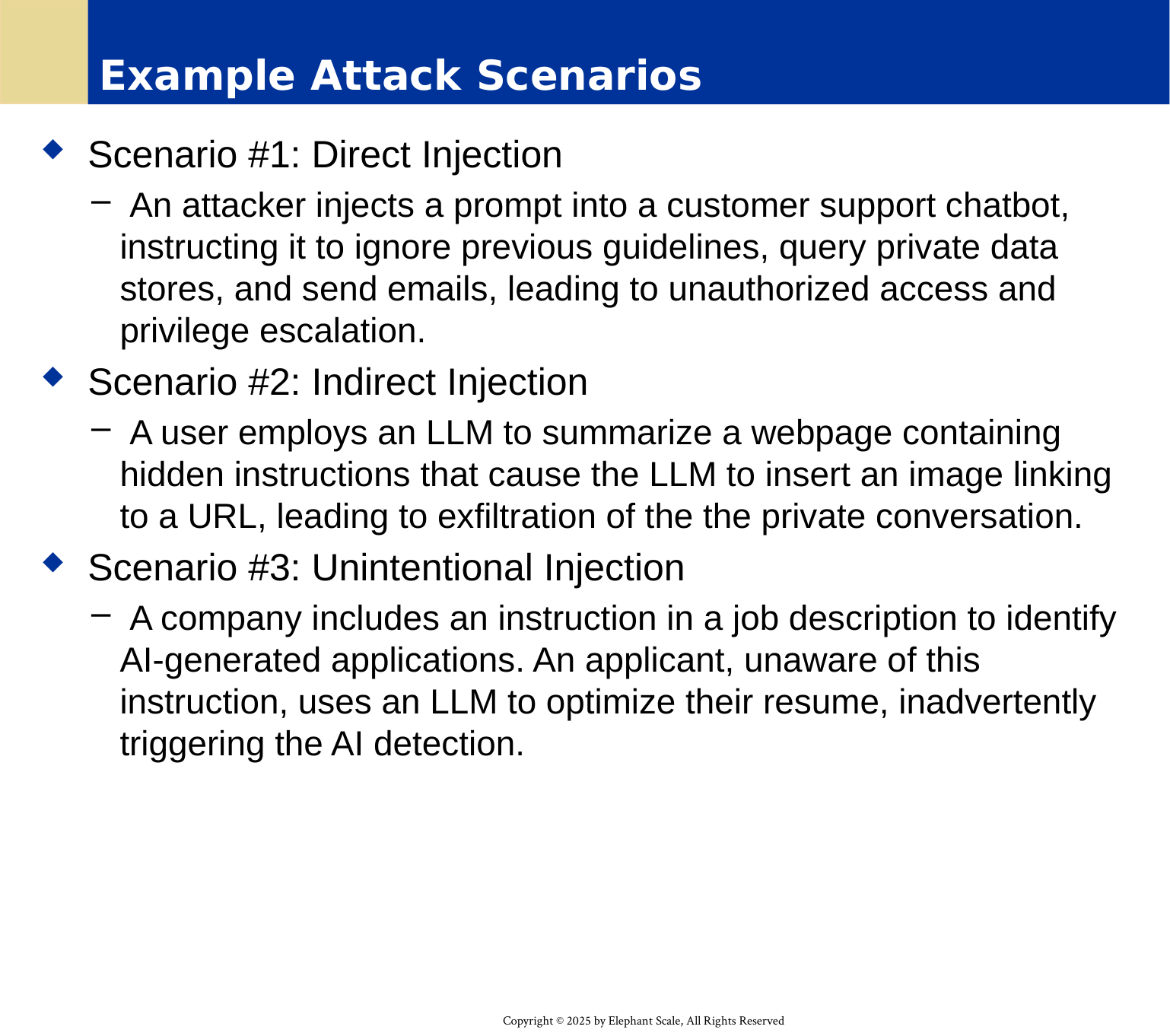

# Example Attack Scenarios
 Scenario #1: Direct Injection
 An attacker injects a prompt into a customer support chatbot, instructing it to ignore previous guidelines, query private data stores, and send emails, leading to unauthorized access and privilege escalation.
 Scenario #2: Indirect Injection
 A user employs an LLM to summarize a webpage containing hidden instructions that cause the LLM to insert an image linking to a URL, leading to exfiltration of the the private conversation.
 Scenario #3: Unintentional Injection
 A company includes an instruction in a job description to identify AI-generated applications. An applicant, unaware of this instruction, uses an LLM to optimize their resume, inadvertently triggering the AI detection.
Copyright © 2025 by Elephant Scale, All Rights Reserved